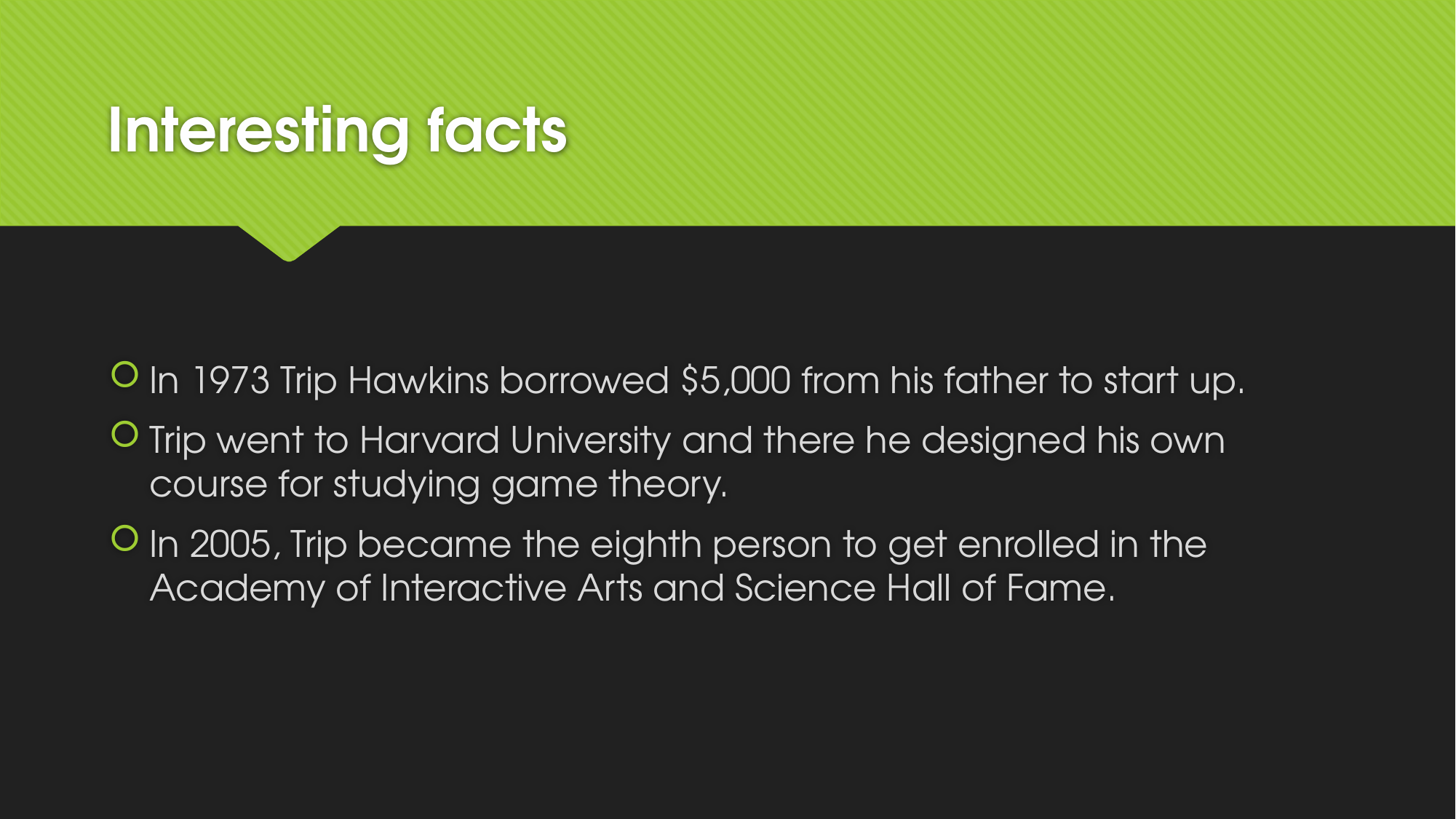

# Interesting facts
In 1973 Trip Hawkins borrowed $5,000 from his father to start up.
Trip went to Harvard University and there he designed his own course for studying game theory.
In 2005, Trip became the eighth person to get enrolled in the Academy of Interactive Arts and Science Hall of Fame.